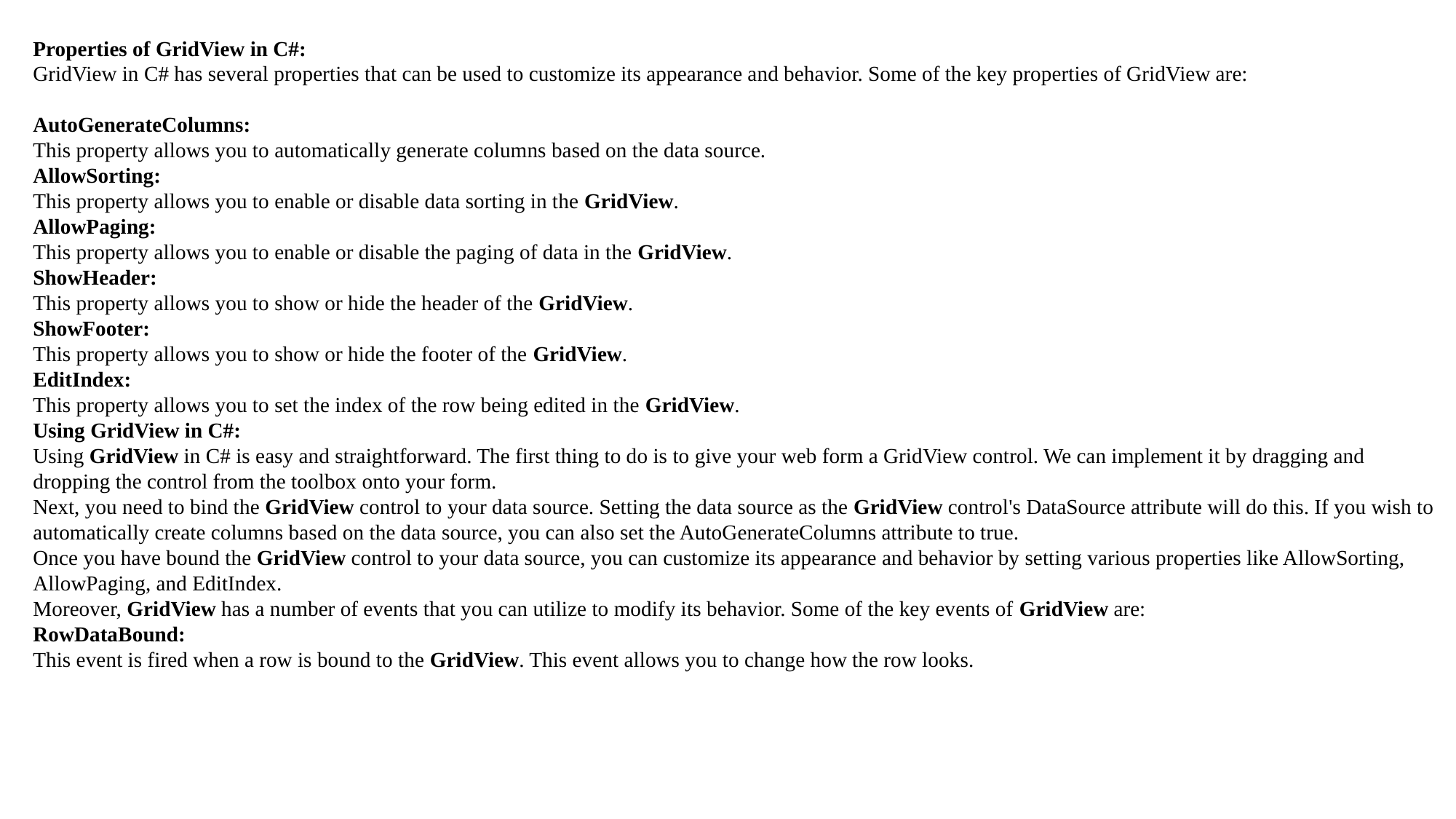

Properties of GridView in C#:
GridView in C# has several properties that can be used to customize its appearance and behavior. Some of the key properties of GridView are:

AutoGenerateColumns:
This property allows you to automatically generate columns based on the data source.
AllowSorting:
This property allows you to enable or disable data sorting in the GridView.
AllowPaging:
This property allows you to enable or disable the paging of data in the GridView.
ShowHeader:
This property allows you to show or hide the header of the GridView.
ShowFooter:
This property allows you to show or hide the footer of the GridView.
EditIndex:
This property allows you to set the index of the row being edited in the GridView.
Using GridView in C#:
Using GridView in C# is easy and straightforward. The first thing to do is to give your web form a GridView control. We can implement it by dragging and dropping the control from the toolbox onto your form.
Next, you need to bind the GridView control to your data source. Setting the data source as the GridView control's DataSource attribute will do this. If you wish to automatically create columns based on the data source, you can also set the AutoGenerateColumns attribute to true.
Once you have bound the GridView control to your data source, you can customize its appearance and behavior by setting various properties like AllowSorting, AllowPaging, and EditIndex.
Moreover, GridView has a number of events that you can utilize to modify its behavior. Some of the key events of GridView are:
RowDataBound:
This event is fired when a row is bound to the GridView. This event allows you to change how the row looks.